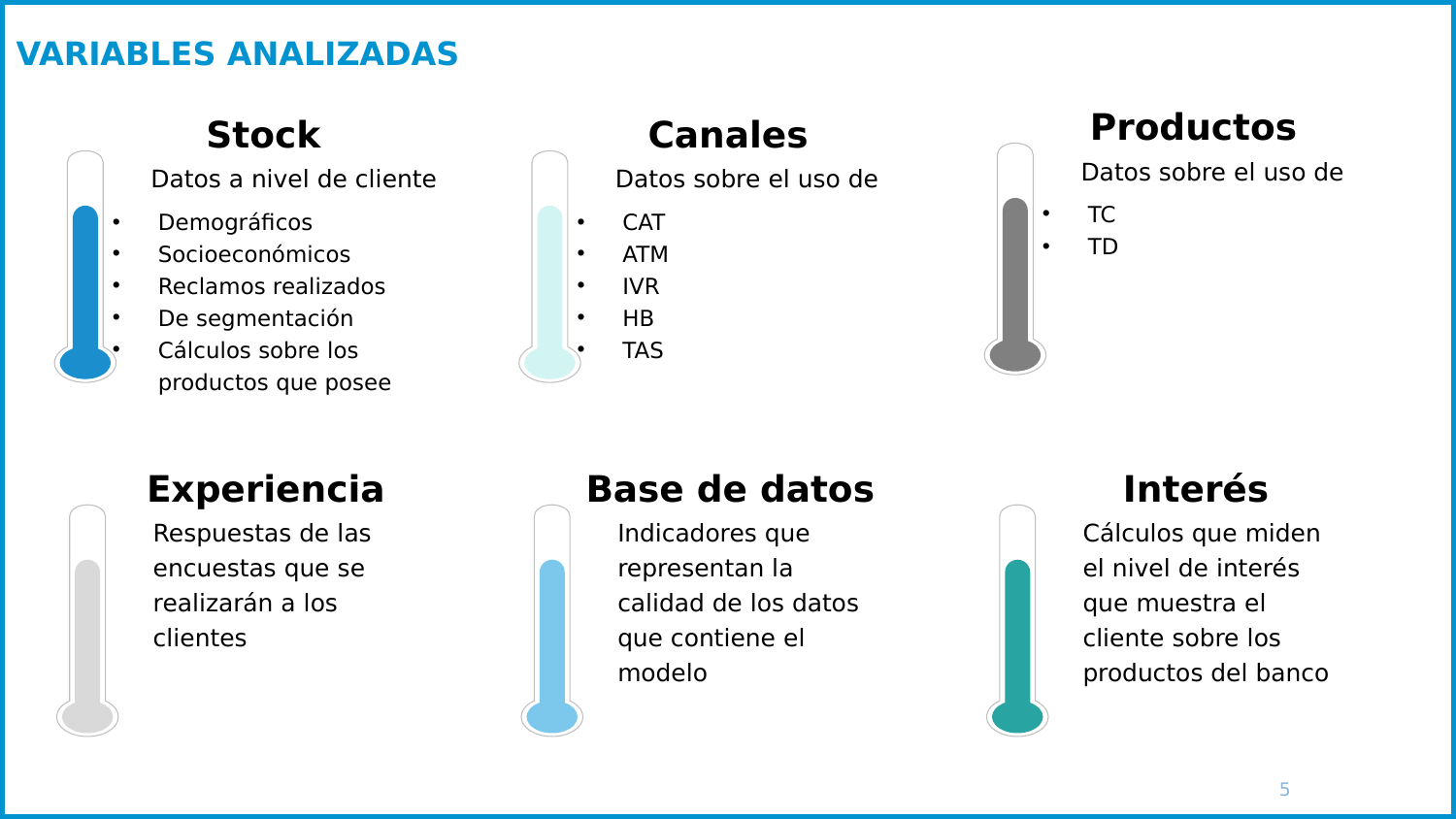

# VARIABLES ANALIZADAS
Productos

Datos sobre el uso de
TC
TD
Stock

Datos a nivel de cliente
Demográficos
Socioeconómicos
Reclamos realizados
De segmentación
Cálculos sobre los productos que posee
Canales

CAT
ATM
IVR
HB
TAS
Datos sobre el uso de
Base de datos

Indicadores que representan la calidad de los datos que contiene el modelo
Experiencia

Respuestas de las encuestas que se realizarán a los clientes
Interés

Cálculos que miden el nivel de interés que muestra el cliente sobre los productos del banco
5